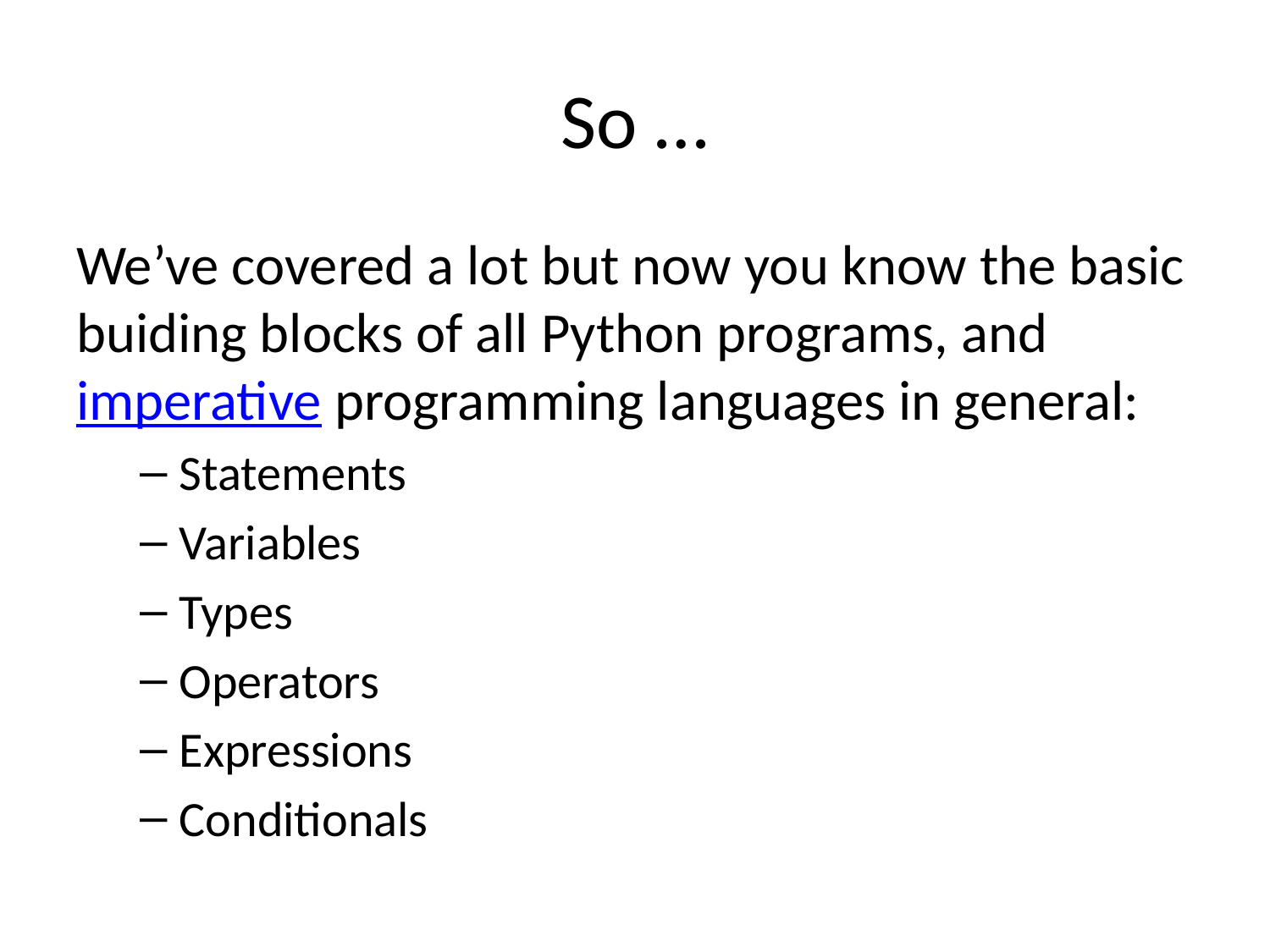

# So …
We’ve covered a lot but now you know the basic buiding blocks of all Python programs, and imperative programming languages in general:
Statements
Variables
Types
Operators
Expressions
Conditionals